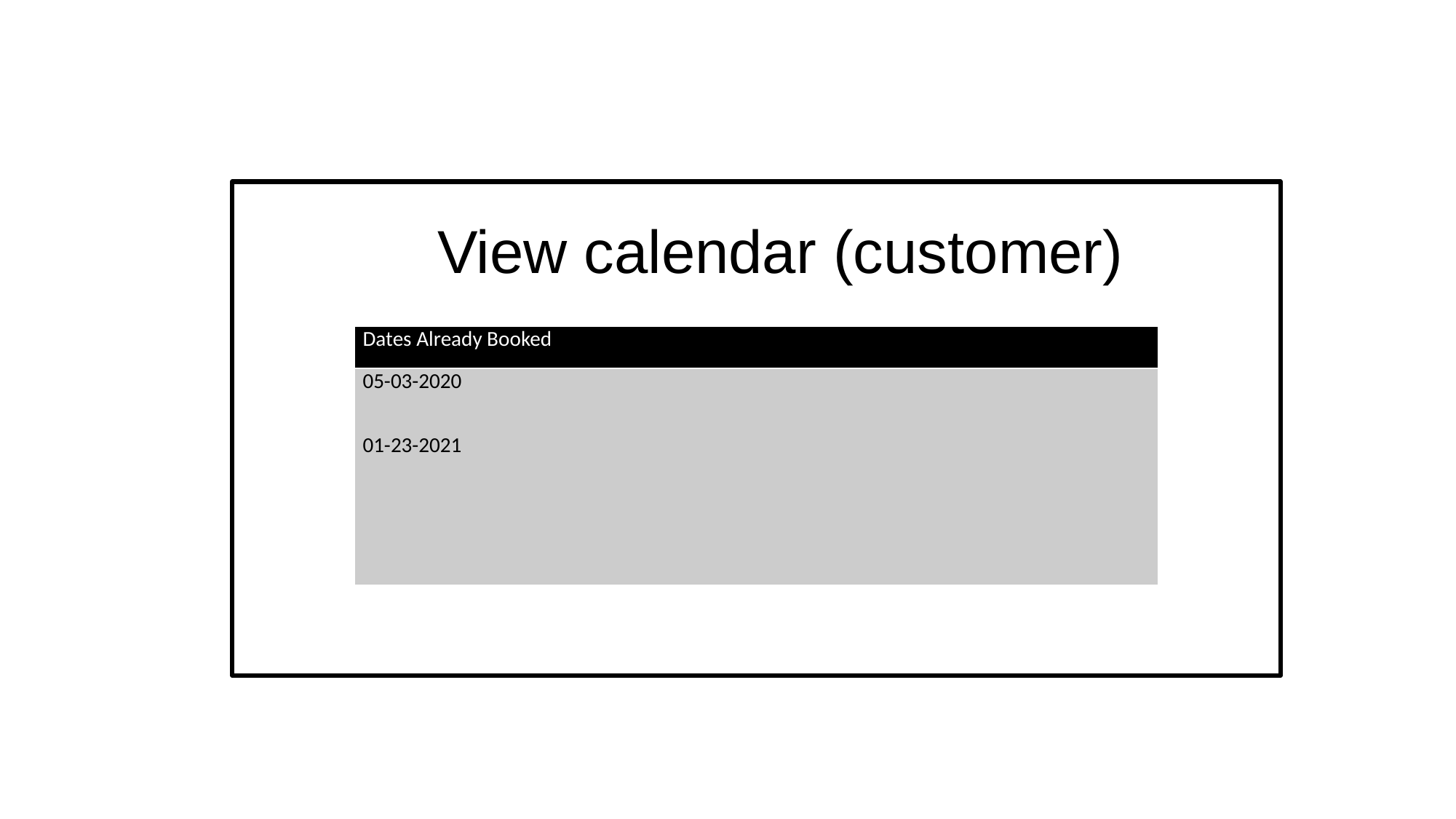

View calendar (customer)
| Dates Already Booked |
| --- |
| 05-03-2020 01-23-2021 |